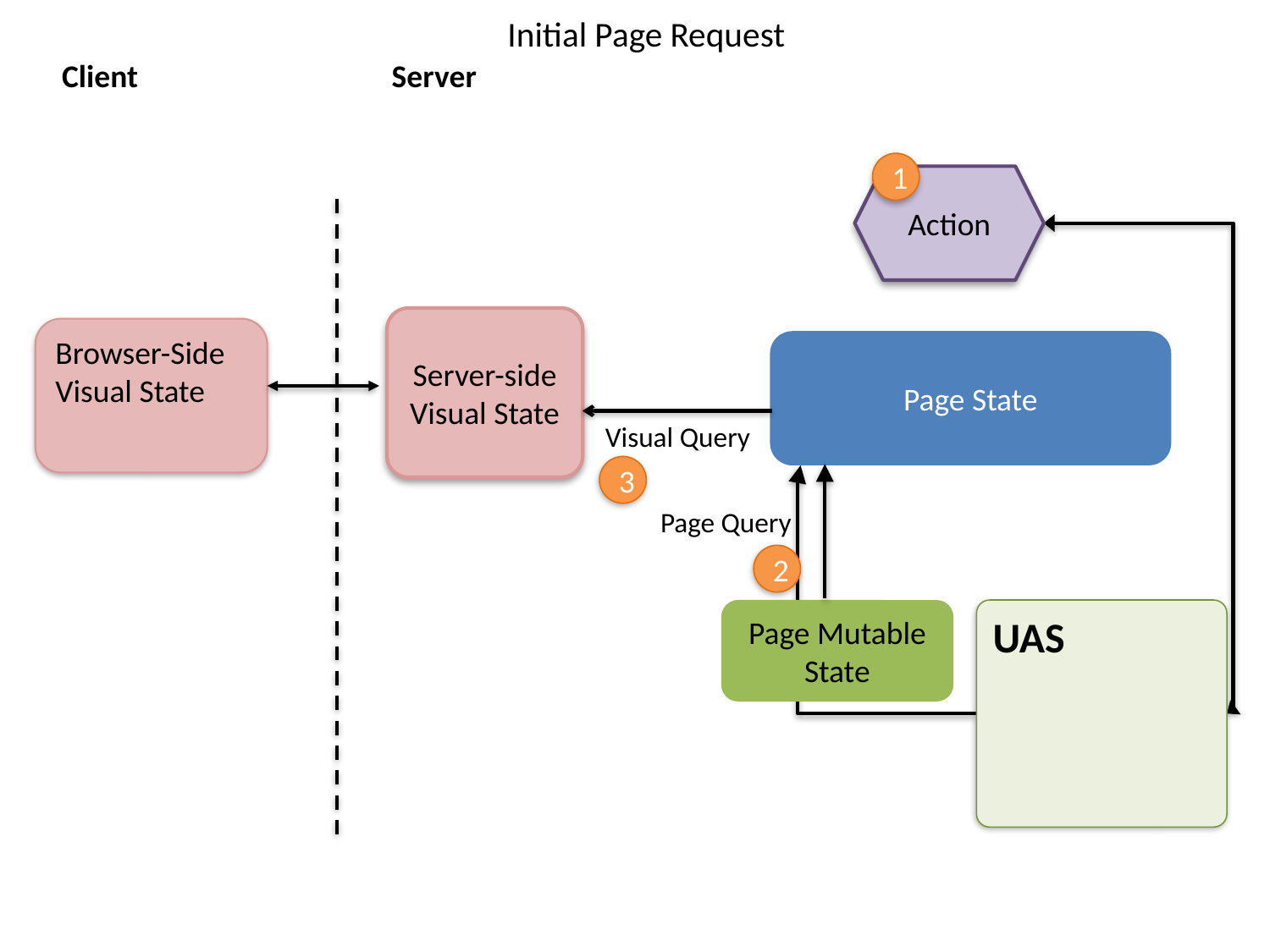

Initial Page Request
Client
Server
1
Action
Server-side Visual State
Browser-Side Visual State
Page State
Visual Query
3
Page Query
2
Page Mutable State
UAS